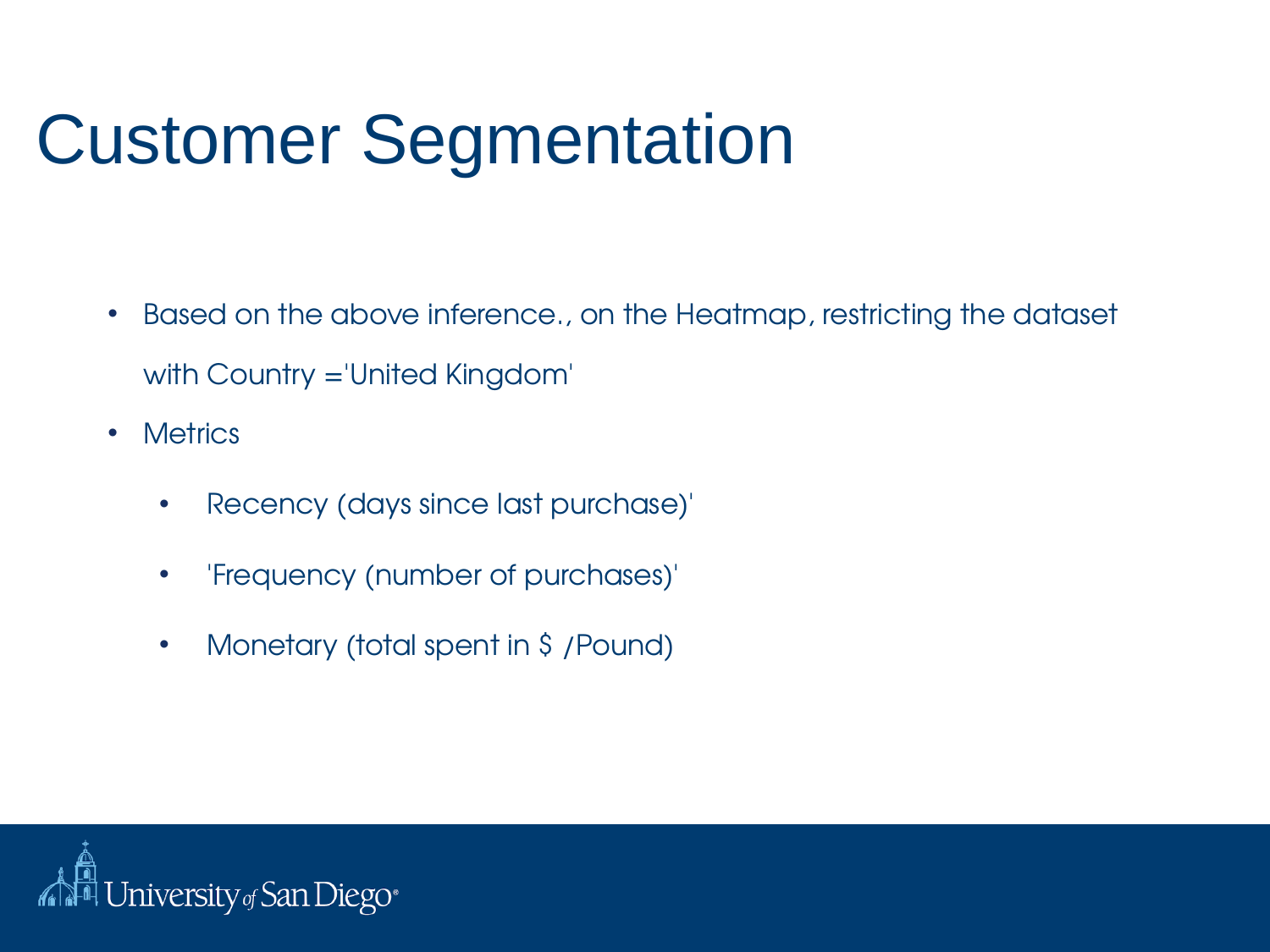

# Customer Segmentation
Based on the above inference., on the Heatmap, restricting the dataset with Country ='United Kingdom'
Metrics
Recency (days since last purchase)'
'Frequency (number of purchases)'
Monetary (total spent in $ /Pound)